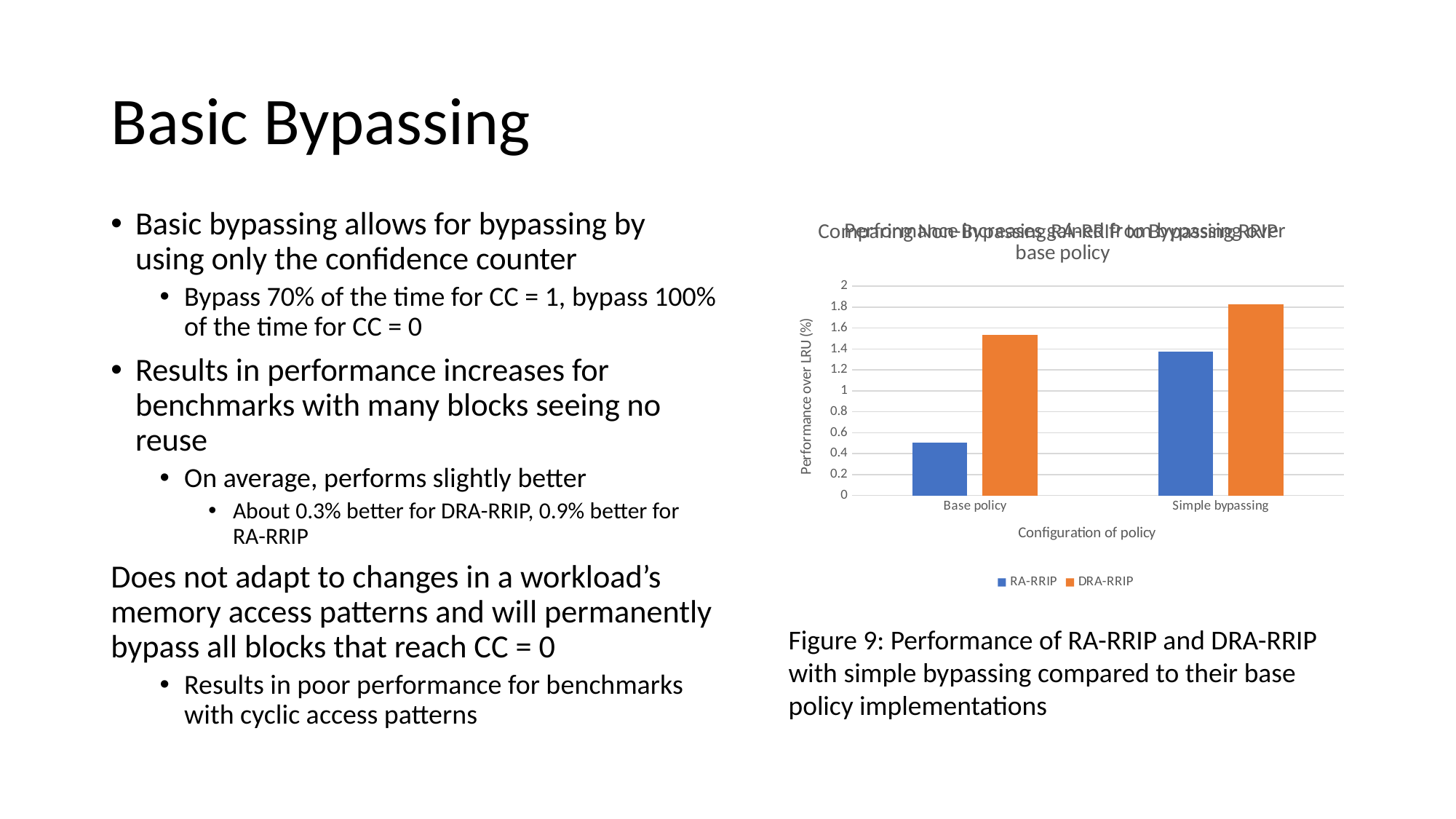

# Basic Bypassing
Basic bypassing allows for bypassing by using only the confidence counter
Bypass 70% of the time for CC = 1, bypass 100% of the time for CC = 0
Results in performance increases for benchmarks with many blocks seeing no reuse
On average, performs slightly better
About 0.3% better for DRA-RRIP, 0.9% better for RA-RRIP
Does not adapt to changes in a workload’s memory access patterns and will permanently bypass all blocks that reach CC = 0
Results in poor performance for benchmarks with cyclic access patterns

### Chart: Comparing Non-Bypassing RA-RRIP to Bypassing RRIP

| Category |
|---|

### Chart: Performance increases gained from bypassing over base policy

| Category | RA-RRIP | DRA-RRIP |
|---|---|---|
| Base policy | 0.5085714285713916 | 1.5332142857142461 |
| Simple bypassing | 1.3714285714285568 | 1.8249999999999877 |
Figure 9: Performance of RA-RRIP and DRA-RRIP with simple bypassing compared to their base policy implementations